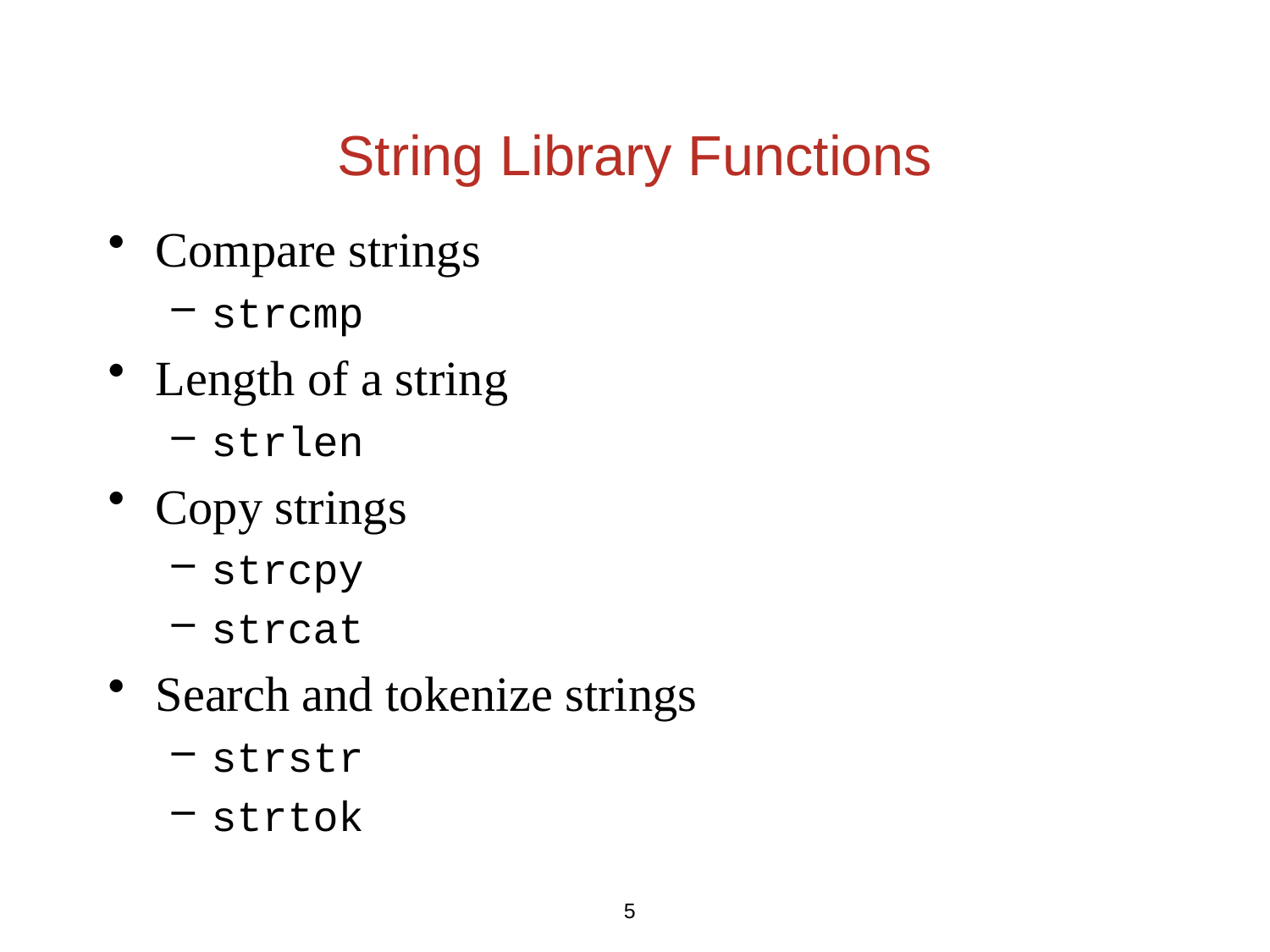

# String Library Functions
Compare strings
strcmp
Length of a string
strlen
Copy strings
strcpy
strcat
Search and tokenize strings
strstr
strtok
5